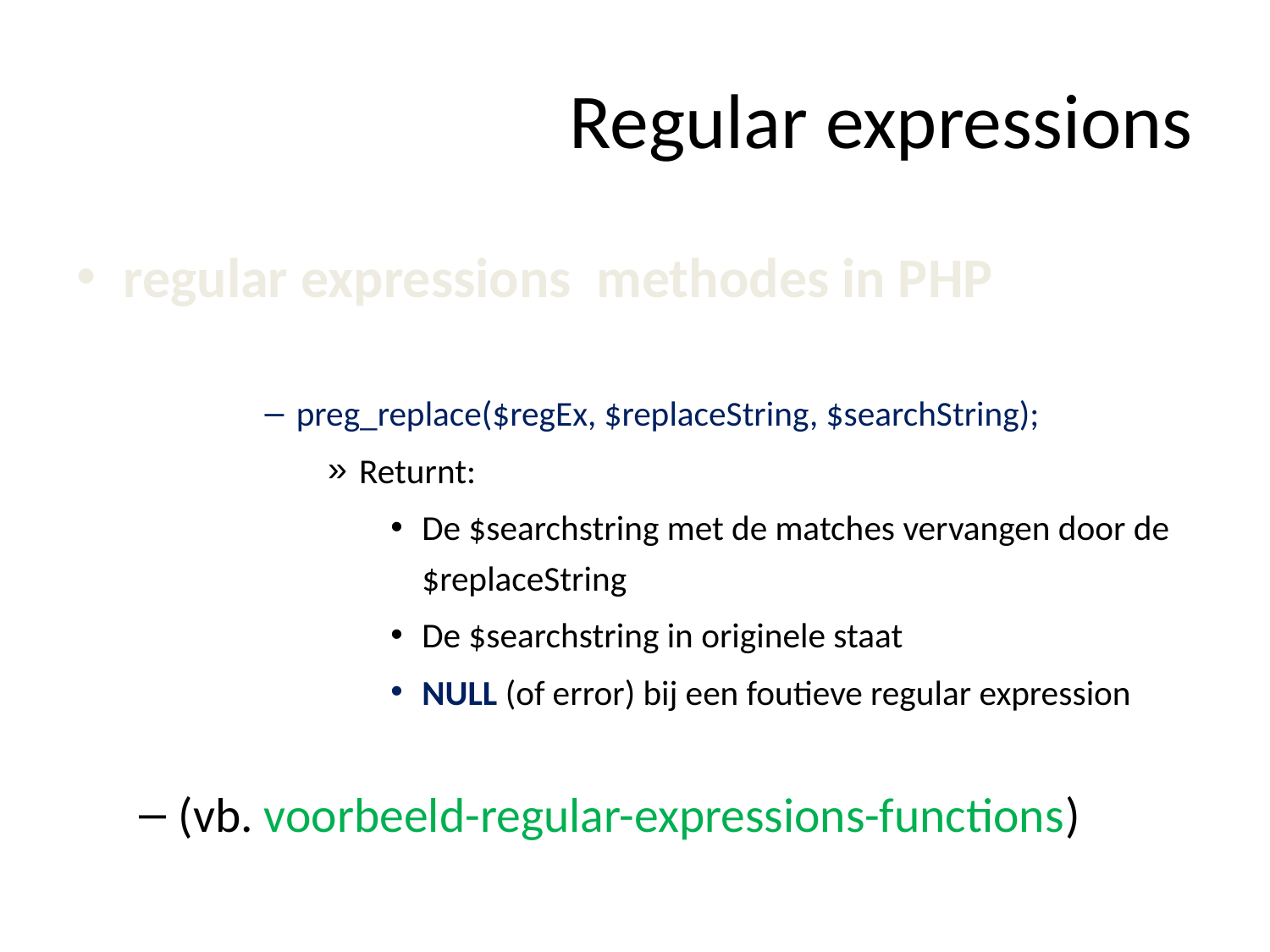

# Regular expressions
regular expressions  methodes in PHP
preg_replace($regEx, $replaceString, $searchString);
Returnt:
De $searchstring met de matches vervangen door de $replaceString
De $searchstring in originele staat
NULL (of error) bij een foutieve regular expression
(vb. voorbeeld-regular-expressions-functions)